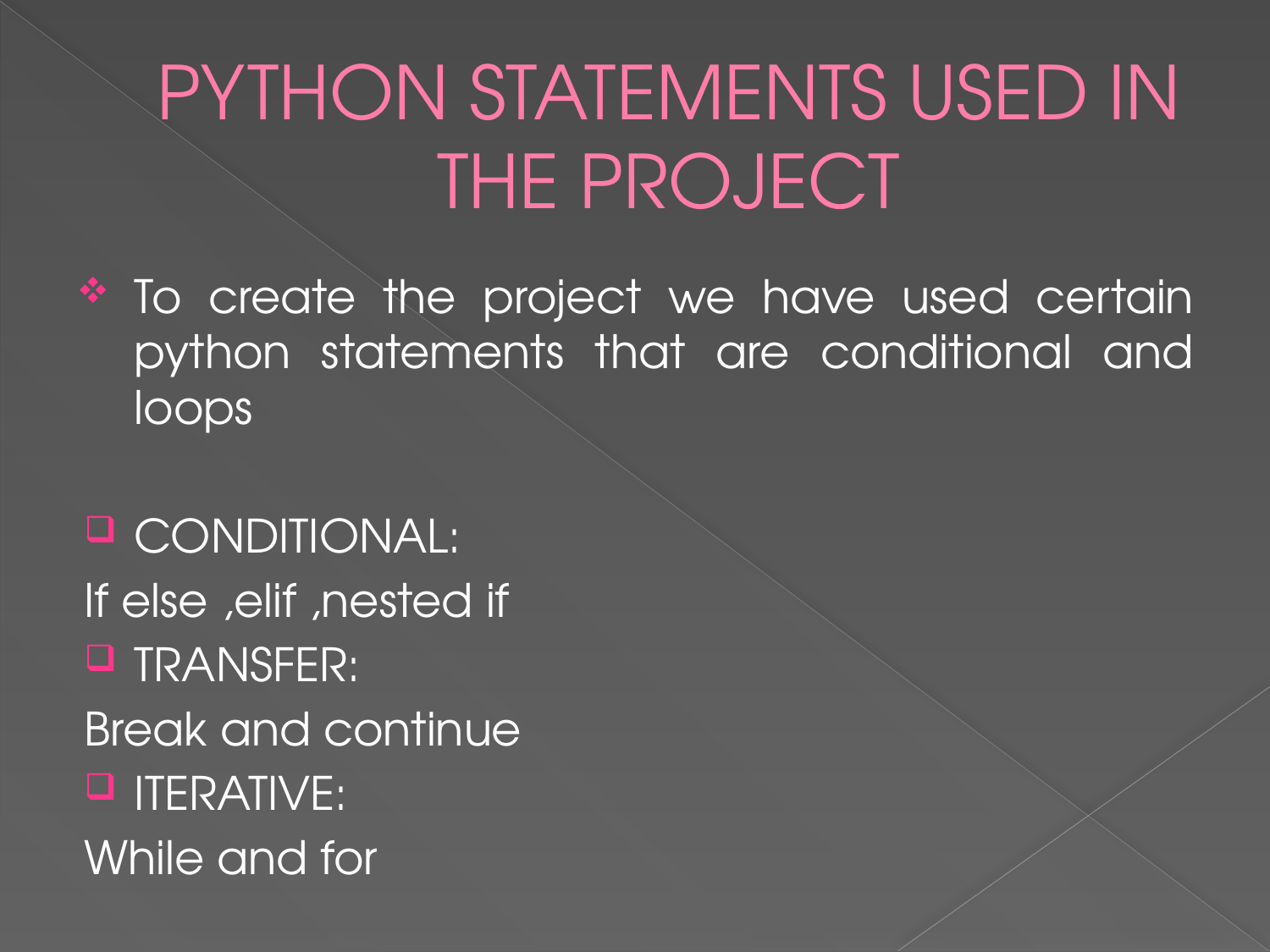

# PYTHON STATEMENTS USED IN THE PROJECT
To create the project we have used certain python statements that are conditional and loops

CONDITIONAL:
If else ,elif ,nested if
TRANSFER:
Break and continue
ITERATIVE:
While and for